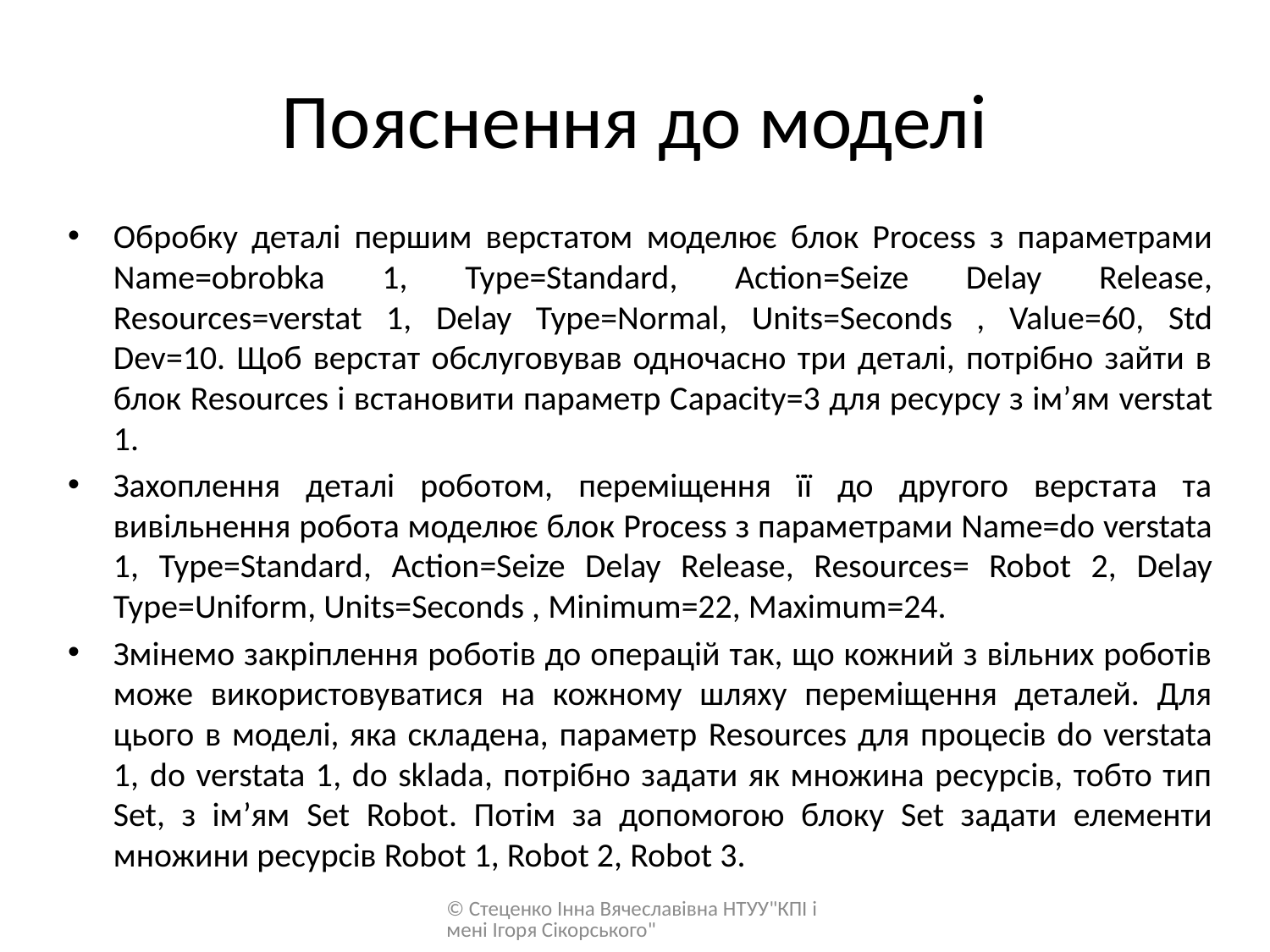

# Пояснення до моделі

Обробку деталі першим верстатом моделює блок Process з параметрами Name=obrobka 1, Type=Standard, Action=Seize Delay Release, Resources=verstat 1, Delay Type=Normal, Units=Seconds , Value=60, Std Dev=10. Щоб верстат обслуговував одночасно три деталі, потрібно зайти в блок Resources і встановити параметр Сapacity=3 для ресурсу з ім’ям verstat 1.
Захоплення деталі роботом, переміщення її до другого верстата та вивільнення робота моделює блок Process з параметрами Name=do verstata 1, Type=Standard, Action=Seize Delay Release, Resources= Robot 2, Delay Type=Uniform, Units=Seconds , Minimum=22, Maximum=24.
Змінемо закріплення роботів до операцій так, що кожний з вільних роботів може використовуватися на кожному шляху переміщення деталей. Для цього в моделі, яка складена, параметр Resources для процесів do verstata 1, do verstata 1, do sklada, потрібно задати як множина ресурсів, тобто тип Set, з ім’ям Set Robot. Потім за допомогою блоку Set задати елементи множини ресурсів Robot 1, Robot 2, Robot 3.
© Стеценко Інна Вячеславівна НТУУ"КПІ імені Ігоря Сікорського"